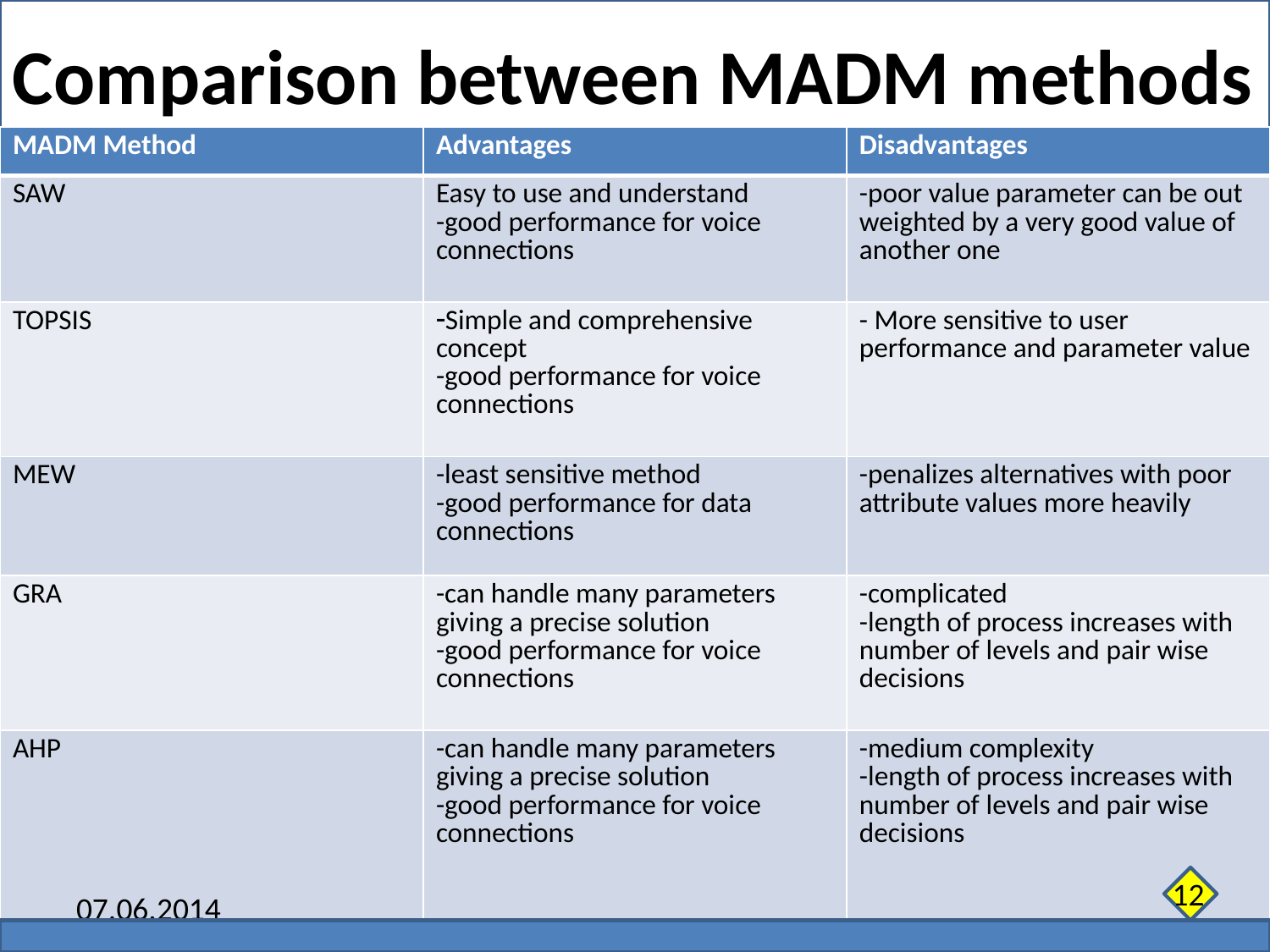

Comparison between MADM methods
| MADM Method | Advantages | Disadvantages |
| --- | --- | --- |
| SAW | Easy to use and understand -good performance for voice connections | -poor value parameter can be out weighted by a very good value of another one |
| TOPSIS | Simple and comprehensive concept -good performance for voice connections | - More sensitive to user performance and parameter value |
| MEW | -least sensitive method -good performance for data connections | -penalizes alternatives with poor attribute values more heavily |
| GRA | -can handle many parameters giving a precise solution -good performance for voice connections | -complicated -length of process increases with number of levels and pair wise decisions |
| AHP | -can handle many parameters giving a precise solution -good performance for voice connections | -medium complexity -length of process increases with number of levels and pair wise decisions |
12

07.06.2014